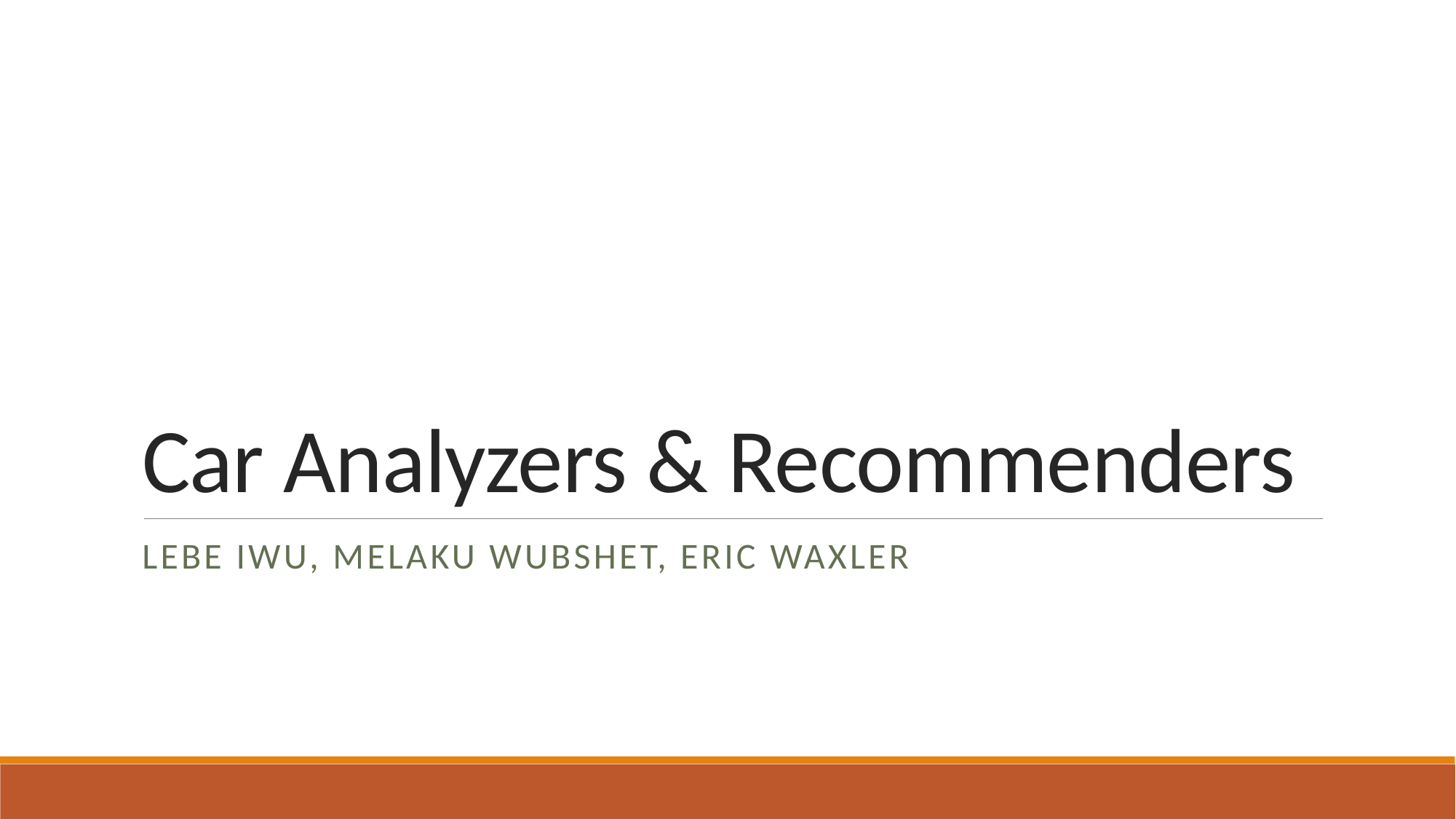

# Car Analyzers & Recommenders
Lebe iwu, melaku wubshet, eric waxler